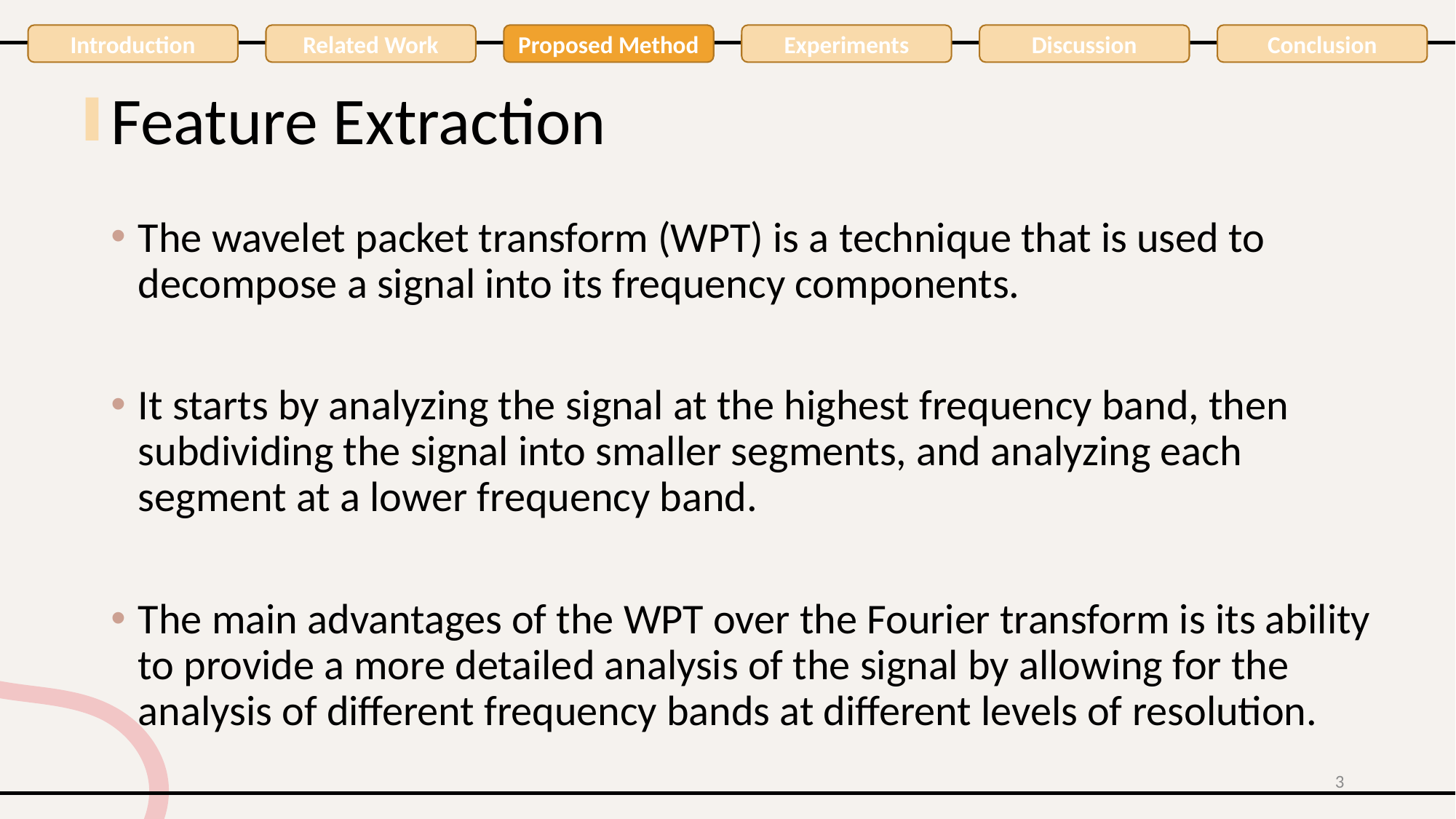

Introduction
Related Work
Proposed Method
Experiments
Discussion
Conclusion
# Feature Extraction

The wavelet packet transform (WPT) is a technique that is used to decompose a signal into its frequency components.

It starts by analyzing the signal at the highest frequency band, then subdividing the signal into smaller segments, and analyzing each segment at a lower frequency band.

The main advantages of the WPT over the Fourier transform is its ability to provide a more detailed analysis of the signal by allowing for the analysis of different frequency bands at different levels of resolution.

3